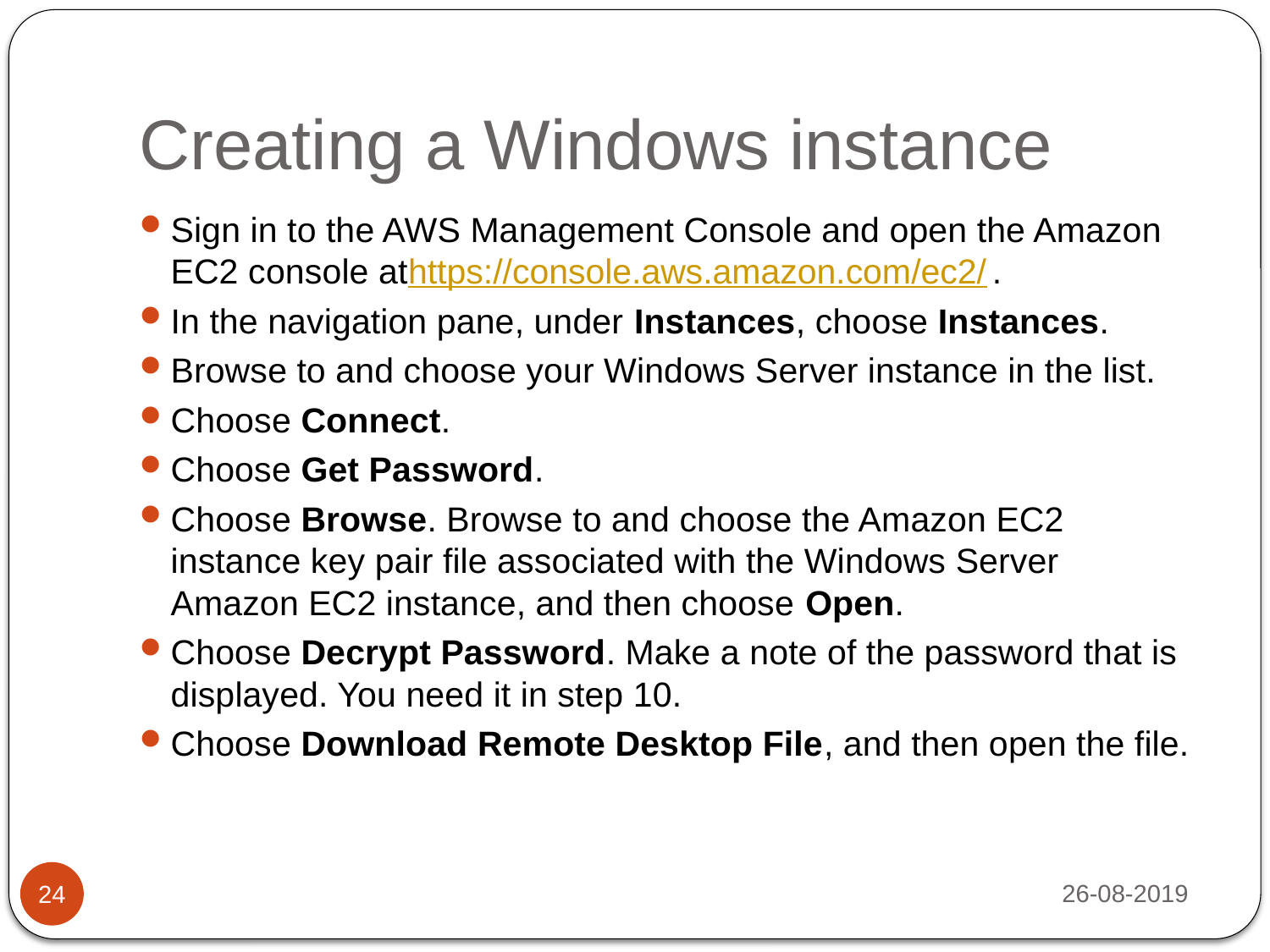

# Creating a Windows instance
Sign in to the AWS Management Console and open the Amazon EC2 console athttps://console.aws.amazon.com/ec2/.
In the navigation pane, under Instances, choose Instances.
Browse to and choose your Windows Server instance in the list.
Choose Connect.
Choose Get Password.
Choose Browse. Browse to and choose the Amazon EC2 instance key pair file associated with the Windows Server Amazon EC2 instance, and then choose Open.
Choose Decrypt Password. Make a note of the password that is displayed. You need it in step 10.
Choose Download Remote Desktop File, and then open the file.

26-08-2019
24